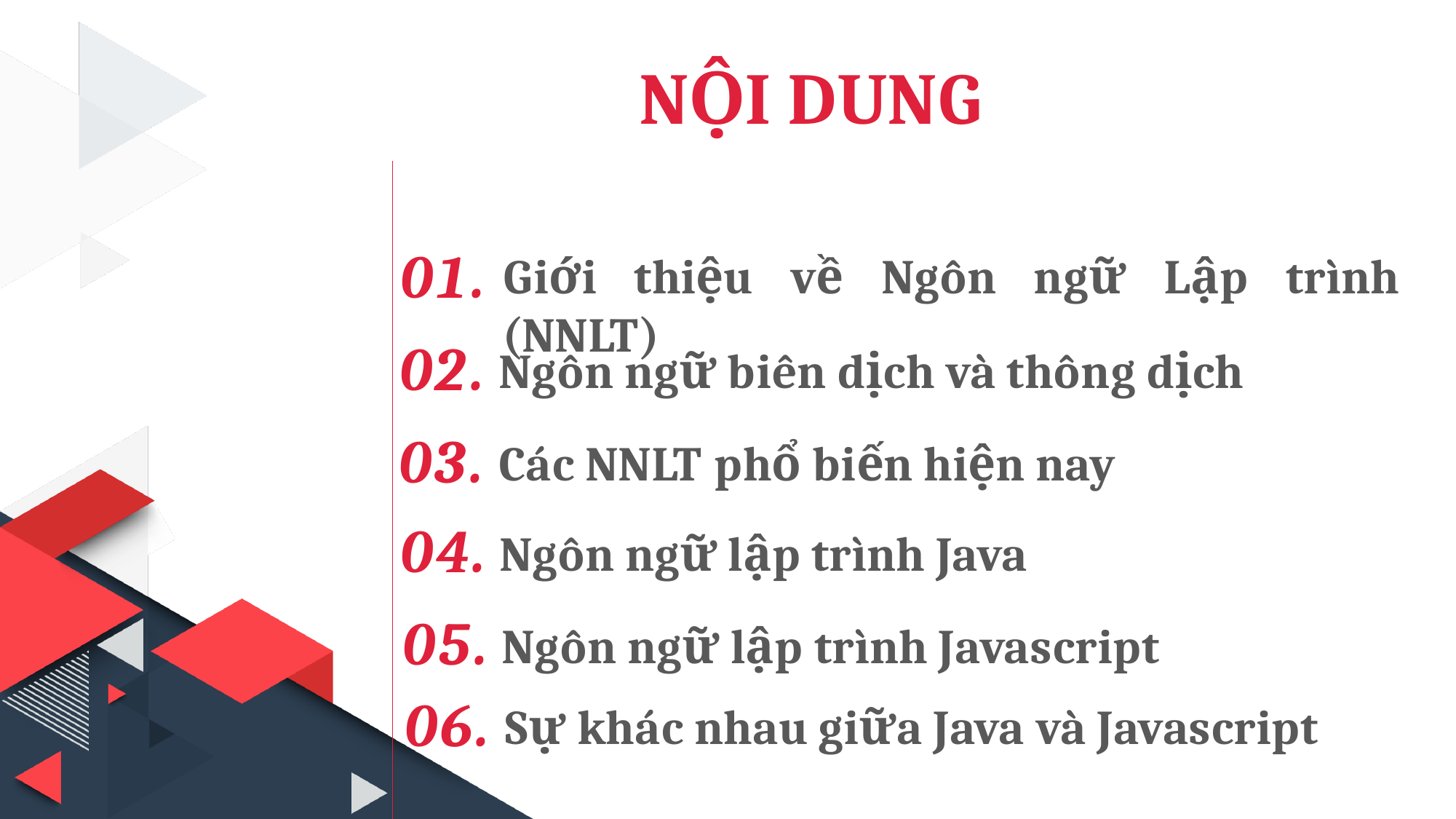

NỘI DUNG
01.
Giới thiệu về Ngôn ngữ Lập trình (NNLT)
02.
Ngôn ngữ biên dịch và thông dịch
03.
Các NNLT phổ biến hiện nay
04.
Ngôn ngữ lập trình Java
05.
Ngôn ngữ lập trình Javascript
06.
Sự khác nhau giữa Java và Javascript